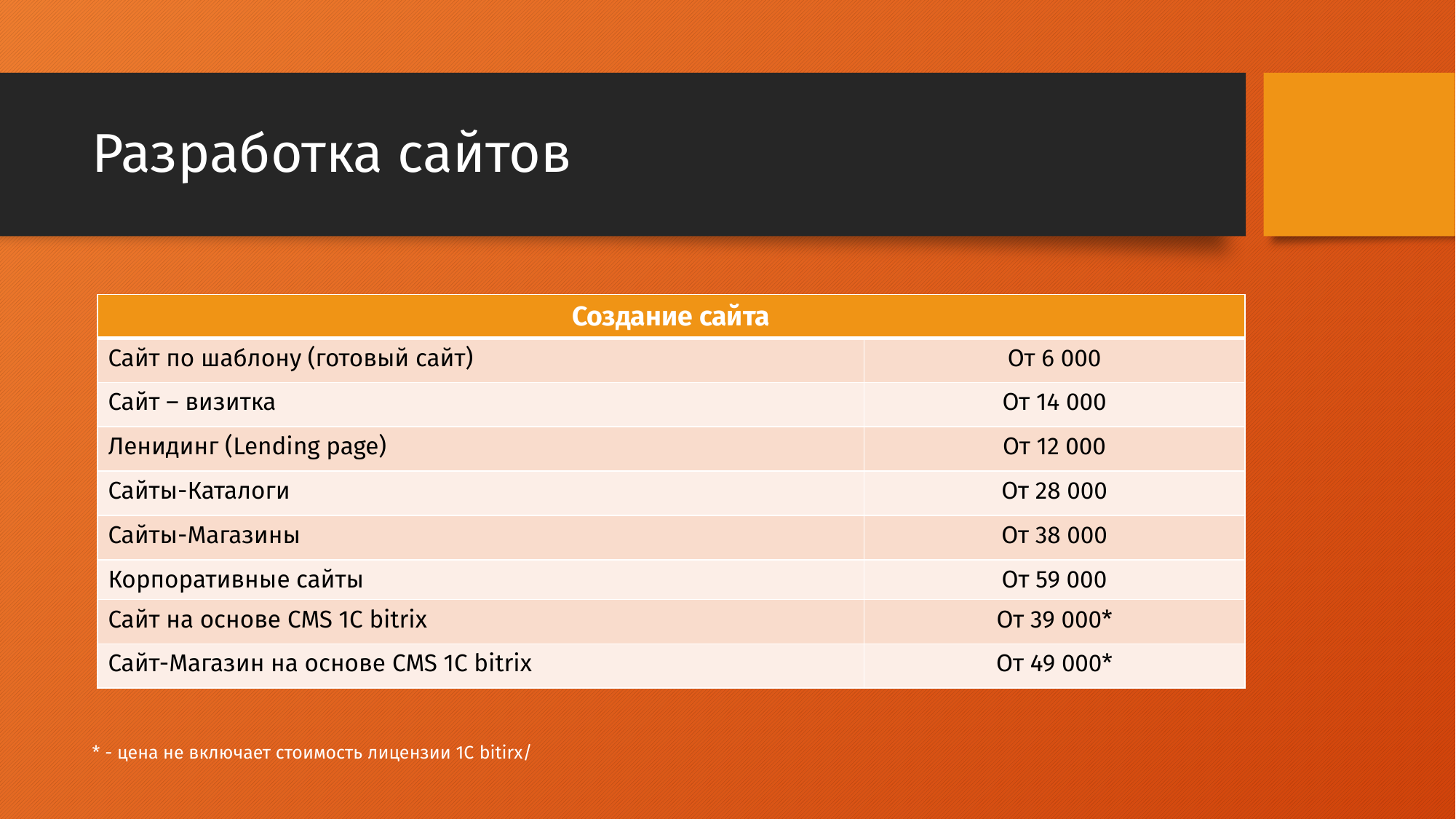

# Разработка сайтов
| Создание сайта |  |
| --- | --- |
| Сайт по шаблону (готовый сайт) | От 6 000 |
| Сайт – визитка | От 14 000 |
| Ленидинг (Lending page) | От 12 000 |
| Сайты-Каталоги | От 28 000 |
| Сайты-Магазины | От 38 000 |
| Корпоративные сайты | От 59 000 |
| Сайт на основе CMS 1С bitrix | От 39 000\* |
| Сайт-Магазин на основе CMS 1С bitrix | От 49 000\* |
* - цена не включает стоимость лицензии 1С bitirx/